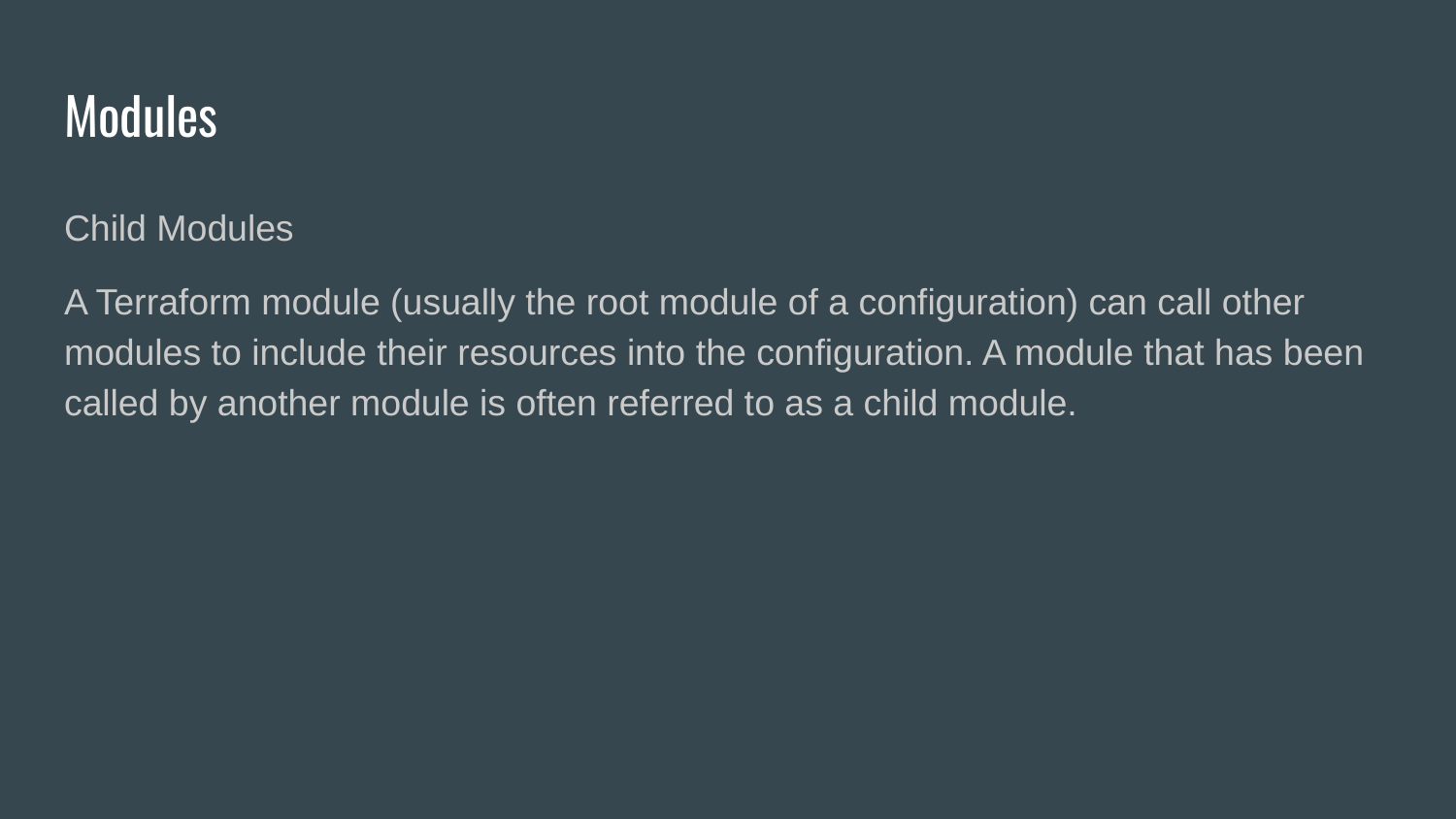

# Modules
Child Modules
A Terraform module (usually the root module of a configuration) can call other modules to include their resources into the configuration. A module that has been called by another module is often referred to as a child module.